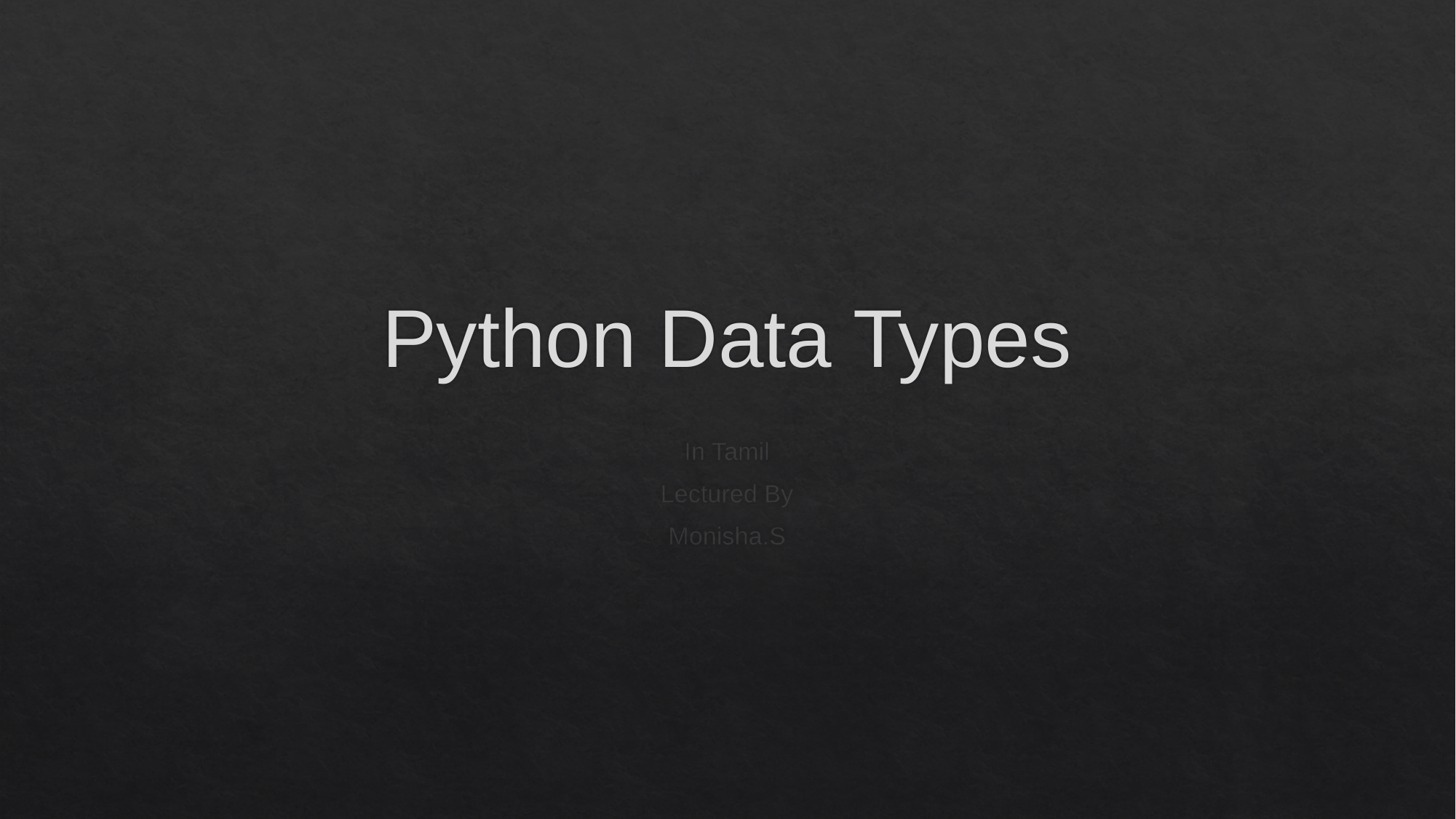

# Python Data Types
In Tamil
Lectured By
Monisha.S